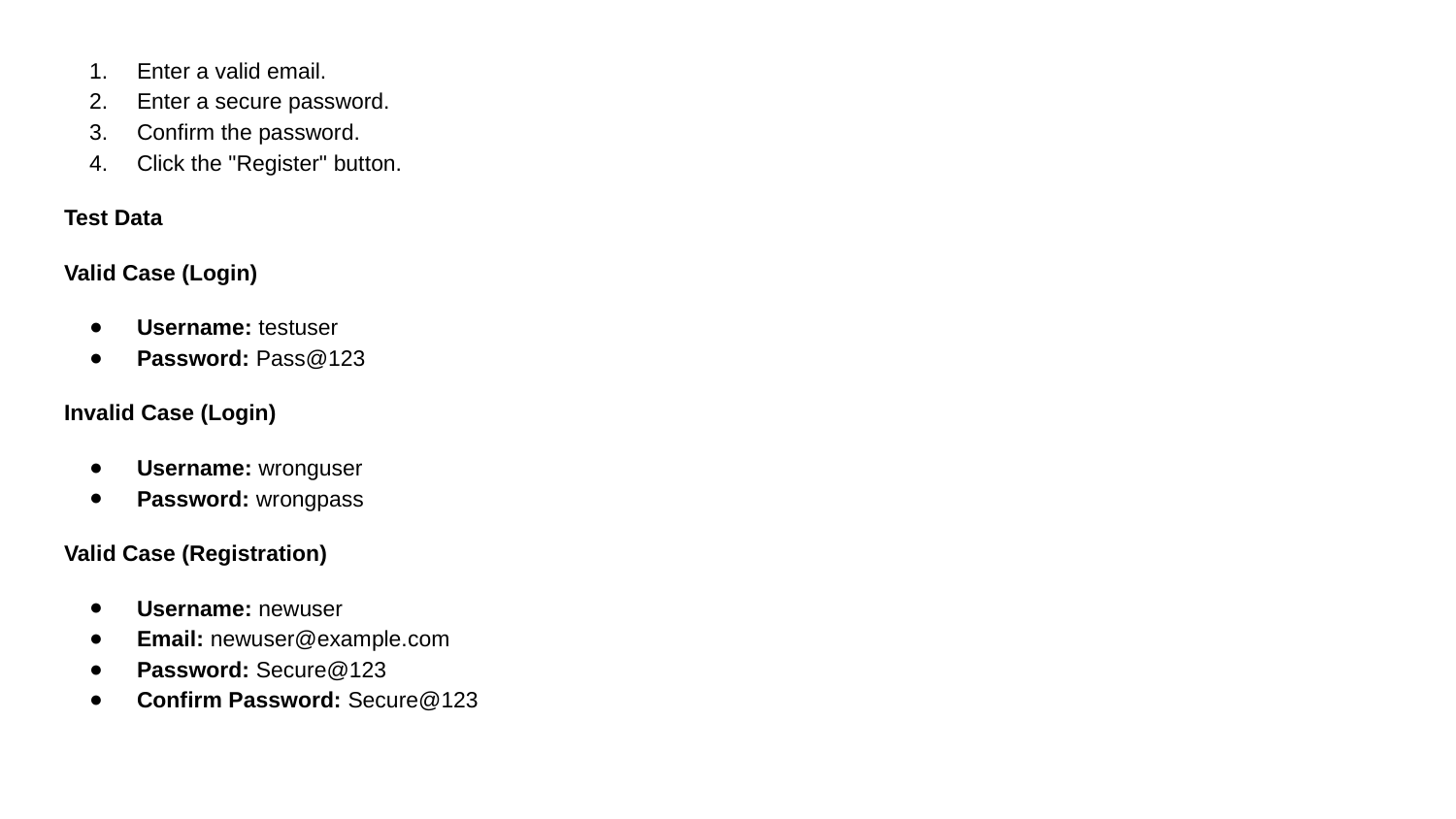

Enter a valid email.
Enter a secure password.
Confirm the password.
Click the "Register" button.
Test Data
Valid Case (Login)
Username: testuser
Password: Pass@123
Invalid Case (Login)
Username: wronguser
Password: wrongpass
Valid Case (Registration)
Username: newuser
Email: newuser@example.com
Password: Secure@123
Confirm Password: Secure@123